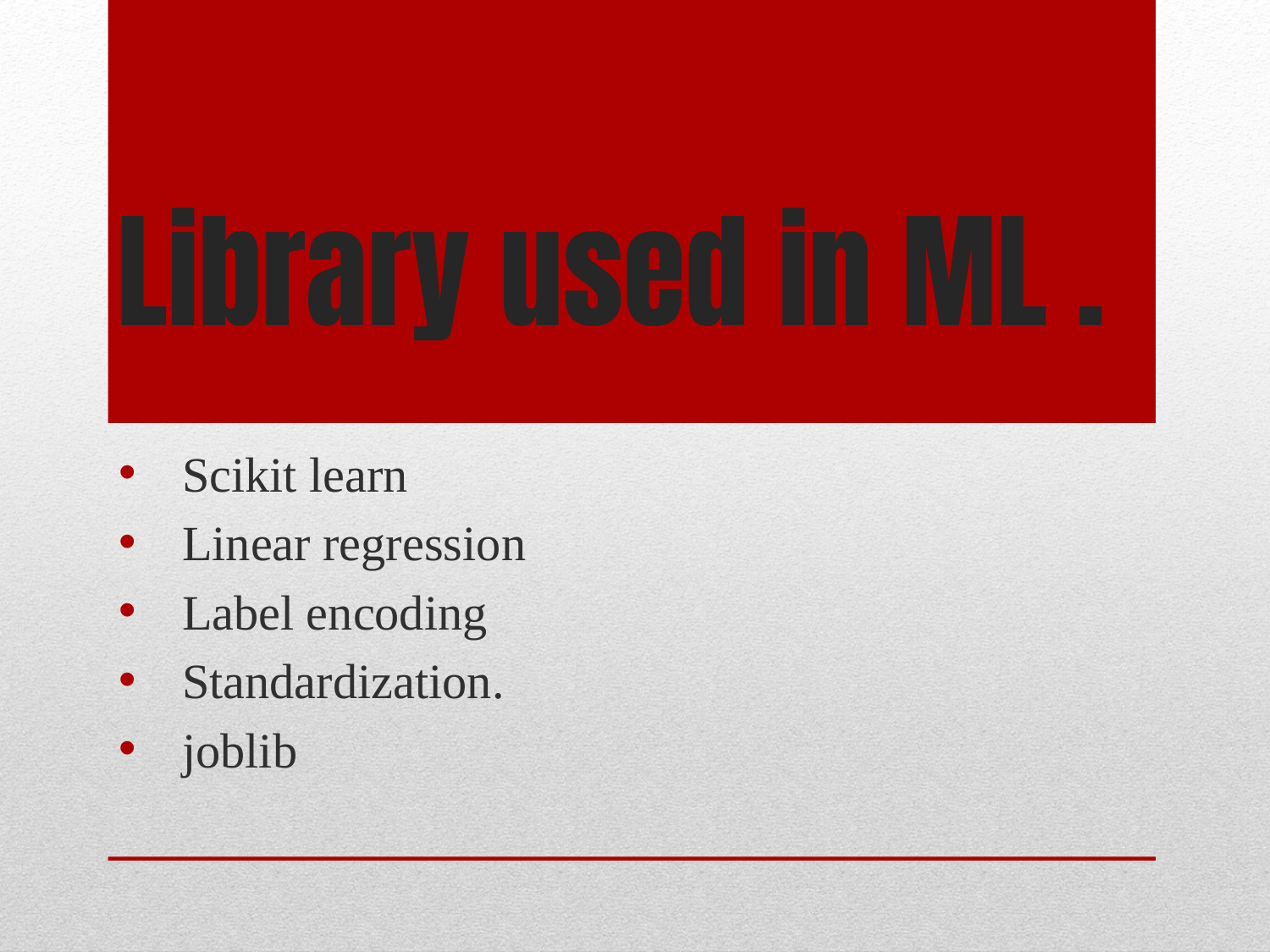

# Library used in ML .
Scikit learn
Linear regression
Label encoding
Standardization.
joblib